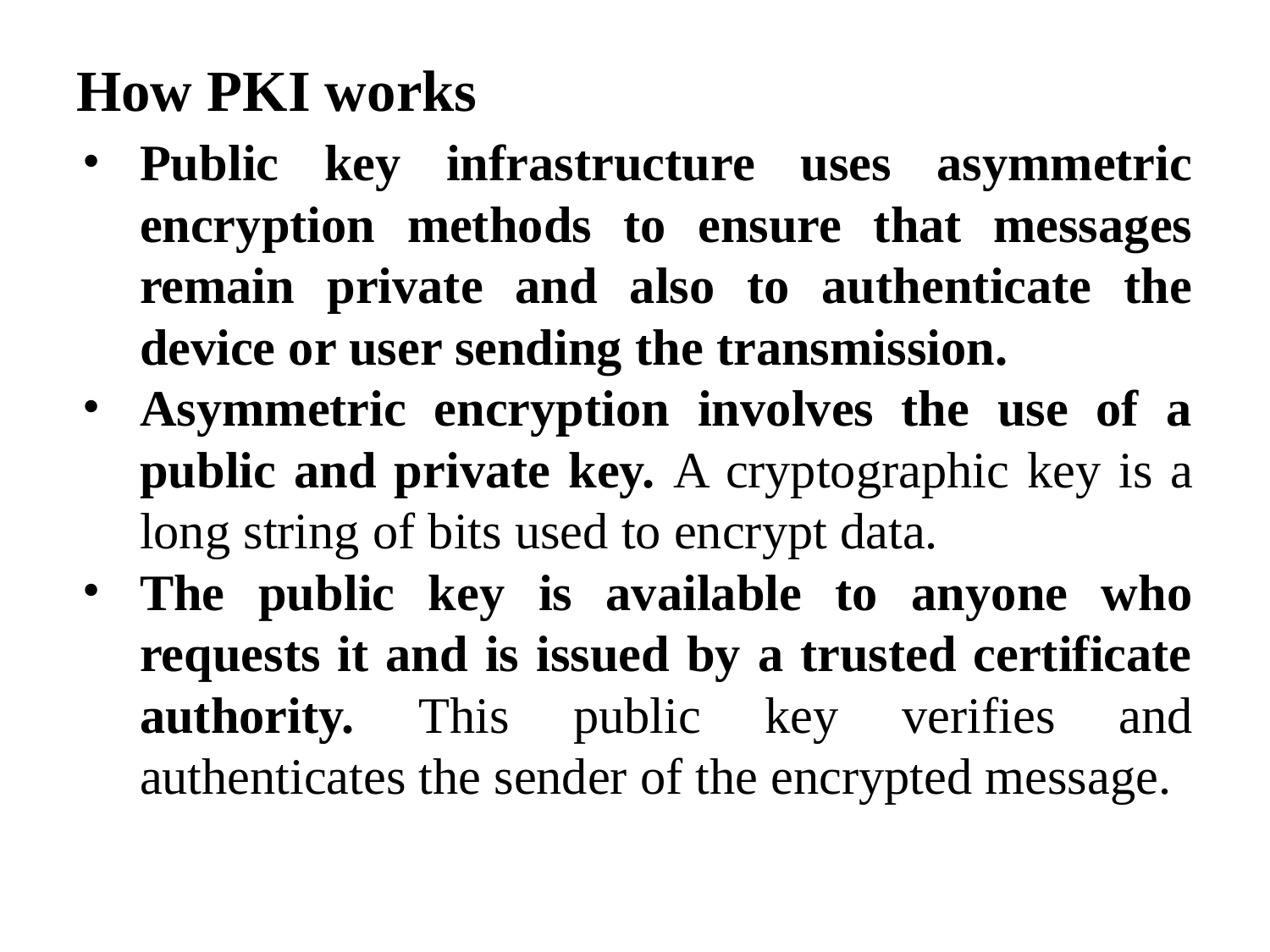

How PKI works
Public key infrastructure uses asymmetric encryption methods to ensure that messages remain private and also to authenticate the device or user sending the transmission.
Asymmetric encryption involves the use of a public and private key. A cryptographic key is a long string of bits used to encrypt data.
The public key is available to anyone who requests it and is issued by a trusted certificate authority. This public key verifies and authenticates the sender of the encrypted message.